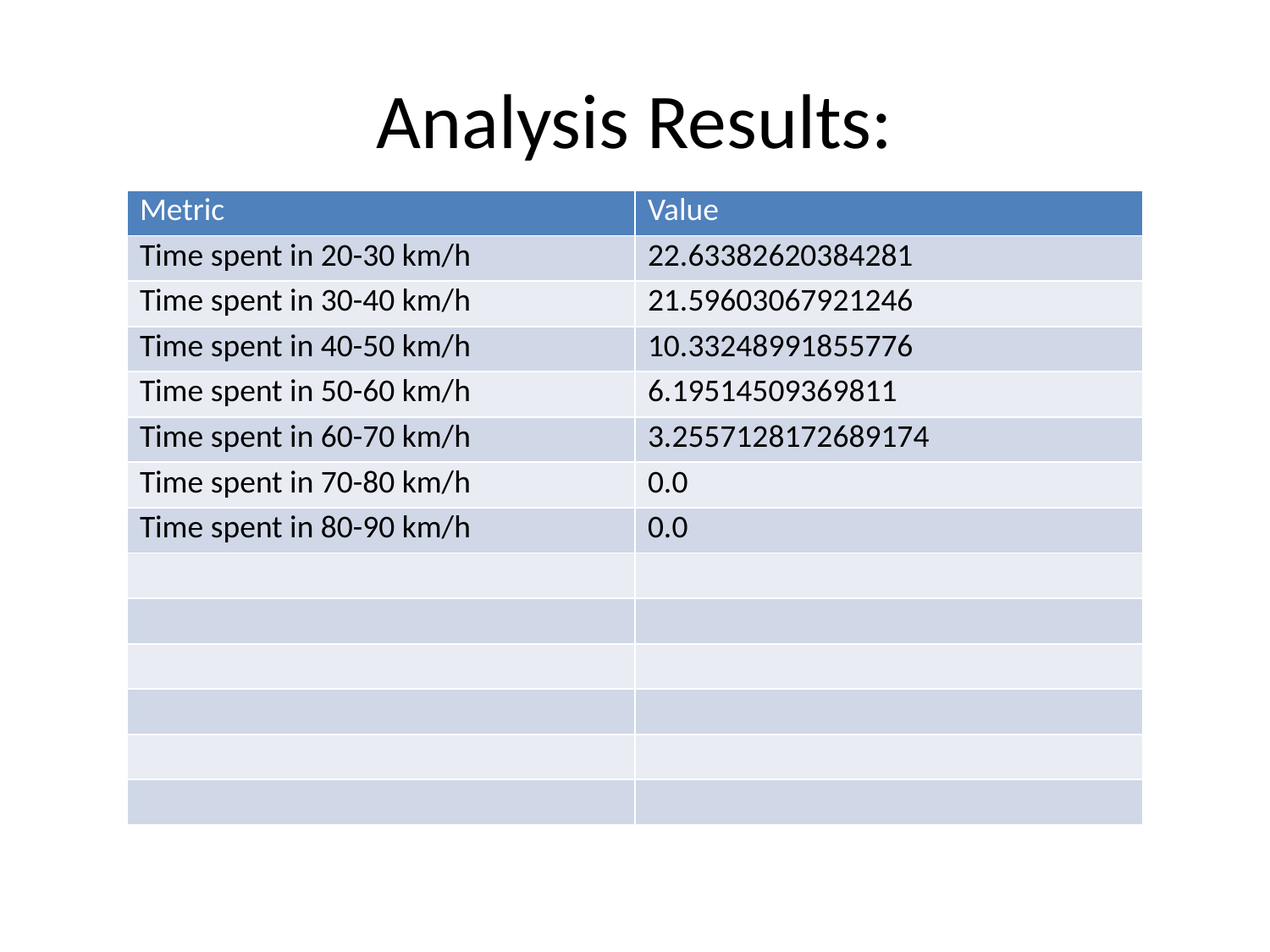

# Analysis Results:
| Metric | Value |
| --- | --- |
| Time spent in 20-30 km/h | 22.63382620384281 |
| Time spent in 30-40 km/h | 21.59603067921246 |
| Time spent in 40-50 km/h | 10.33248991855776 |
| Time spent in 50-60 km/h | 6.19514509369811 |
| Time spent in 60-70 km/h | 3.2557128172689174 |
| Time spent in 70-80 km/h | 0.0 |
| Time spent in 80-90 km/h | 0.0 |
|  |  |
|  |  |
|  |  |
|  |  |
|  |  |
|  |  |